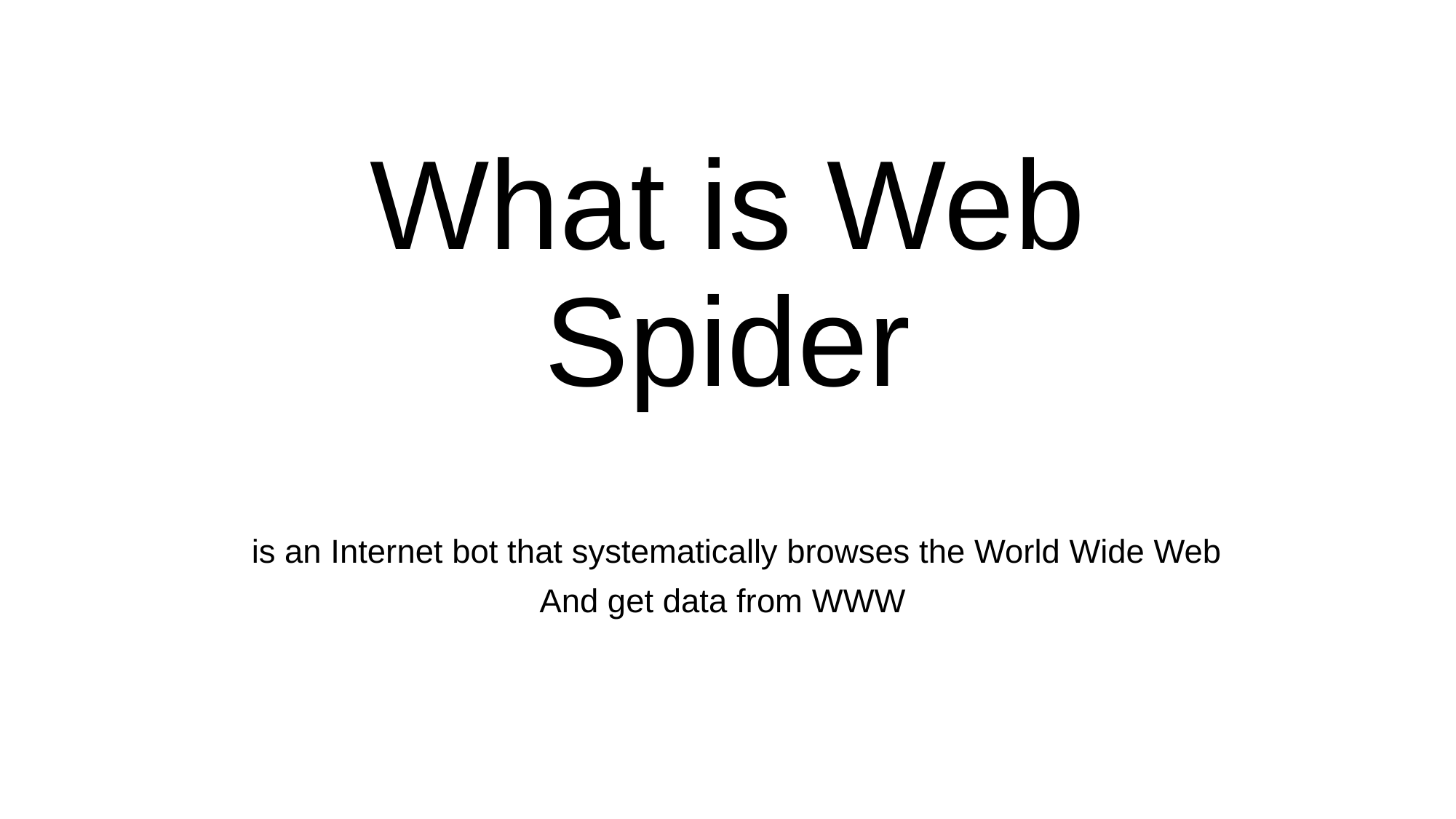

# What is Web Spider

  is an Internet bot that systematically browses the World Wide Web
And get data from WWW